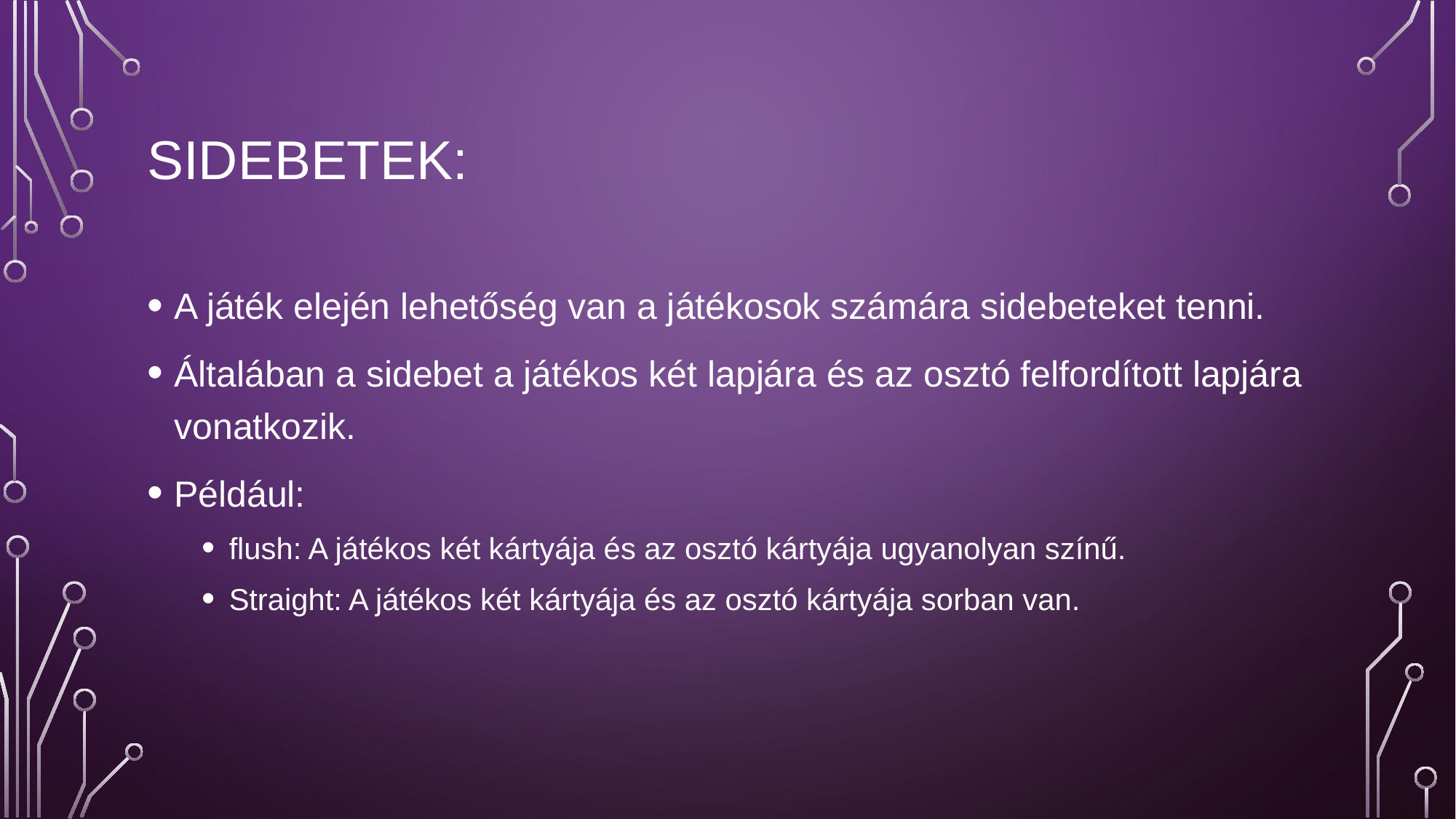

# Sidebetek:
A játék elején lehetőség van a játékosok számára sidebeteket tenni.
Általában a sidebet a játékos két lapjára és az osztó felfordított lapjára vonatkozik.
Például:
flush: A játékos két kártyája és az osztó kártyája ugyanolyan színű.
Straight: A játékos két kártyája és az osztó kártyája sorban van.